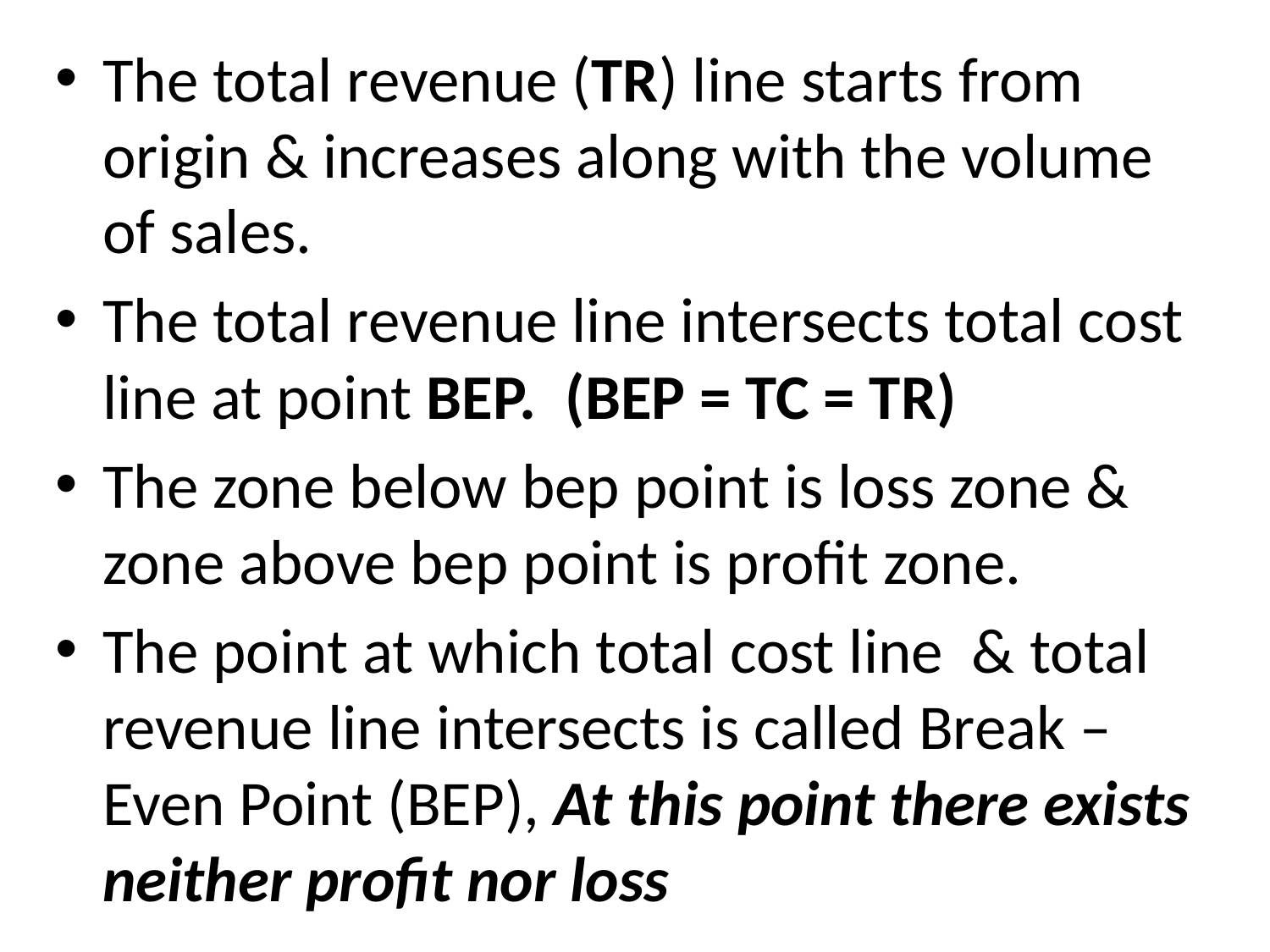

The total revenue (TR) line starts from origin & increases along with the volume of sales.
The total revenue line intersects total cost line at point BEP.  (BEP = TC = TR)
The zone below bep point is loss zone & zone above bep point is profit zone.
The point at which total cost line  & total revenue line intersects is called Break – Even Point (BEP), At this point there exists neither profit nor loss